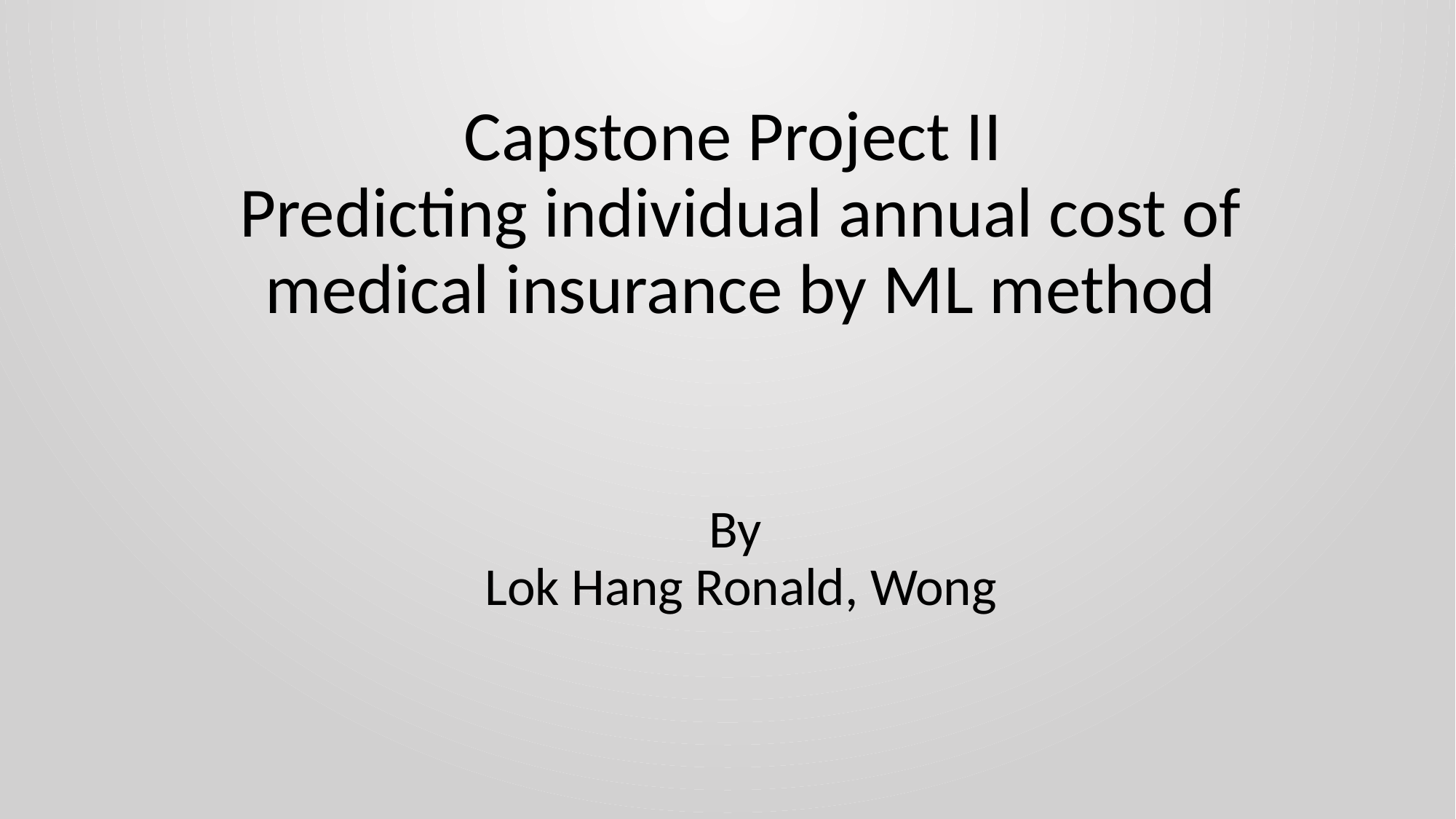

# Capstone Project II Predicting individual annual cost of medical insurance by ML method By Lok Hang Ronald, Wong